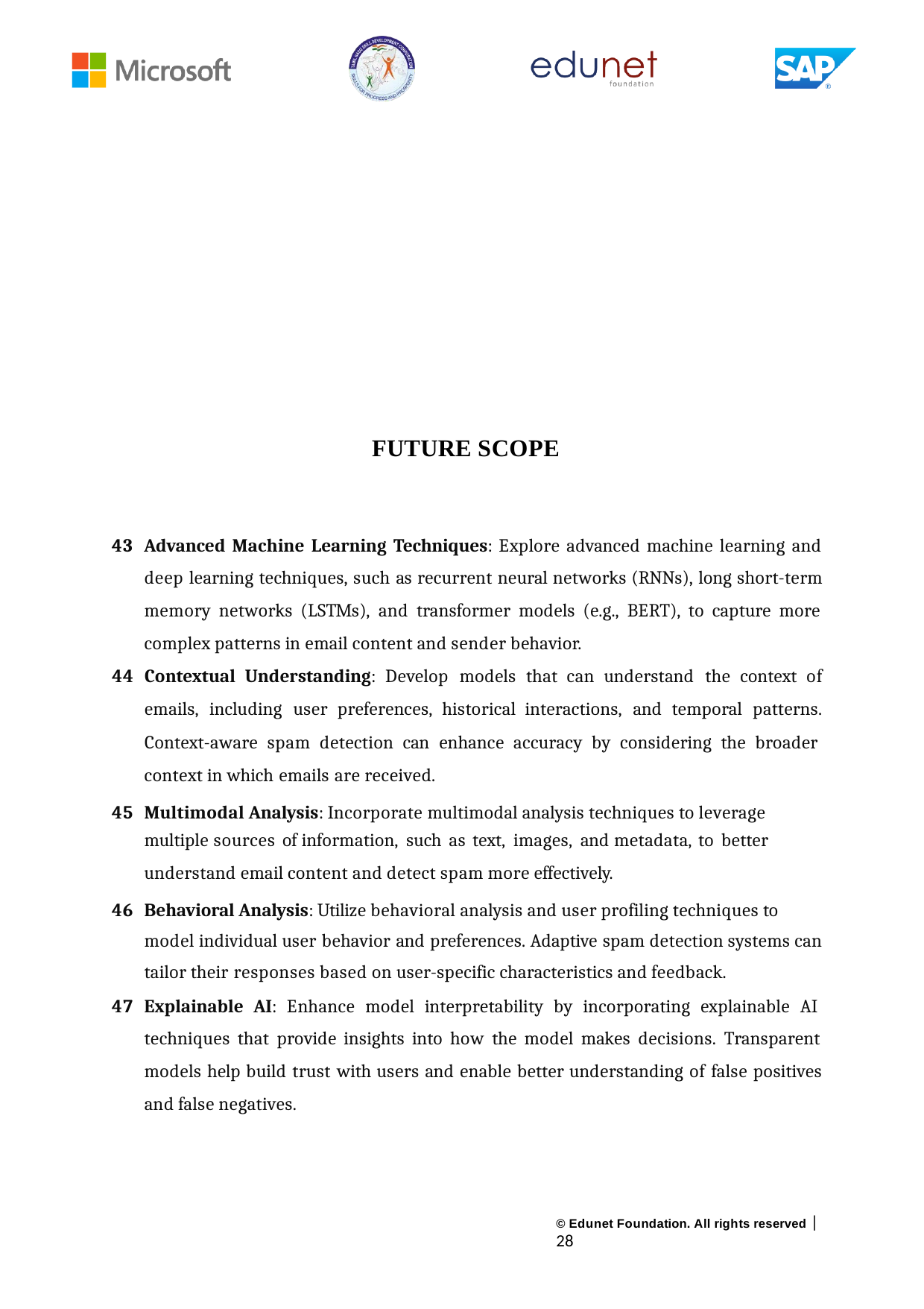

FUTURE SCOPE
Advanced Machine Learning Techniques: Explore advanced machine learning and  deep learning techniques, such as recurrent neural networks (RNNs), long short-term  memory networks (LSTMs), and transformer models (e.g., BERT), to capture more  complex patterns in email content and sender behavior.
Contextual Understanding: Develop models that can understand the context of
emails, including user preferences, historical interactions, and temporal patterns.
Context-aware spam detection can enhance accuracy by considering the broader  context in which emails are received.
Multimodal Analysis: Incorporate multimodal analysis techniques to leverage  multiple sources of information, such as text, images, and metadata, to better
understand email content and detect spam more effectively.
Behavioral Analysis: Utilize behavioral analysis and user profiling techniques to  model individual user behavior and preferences. Adaptive spam detection systems can  tailor their responses based on user-specific characteristics and feedback.
Explainable AI: Enhance model interpretability by incorporating explainable AI  techniques that provide insights into how the model makes decisions. Transparent  models help build trust with users and enable better understanding of false positives  and false negatives.
© Edunet Foundation. All rights reserved |28